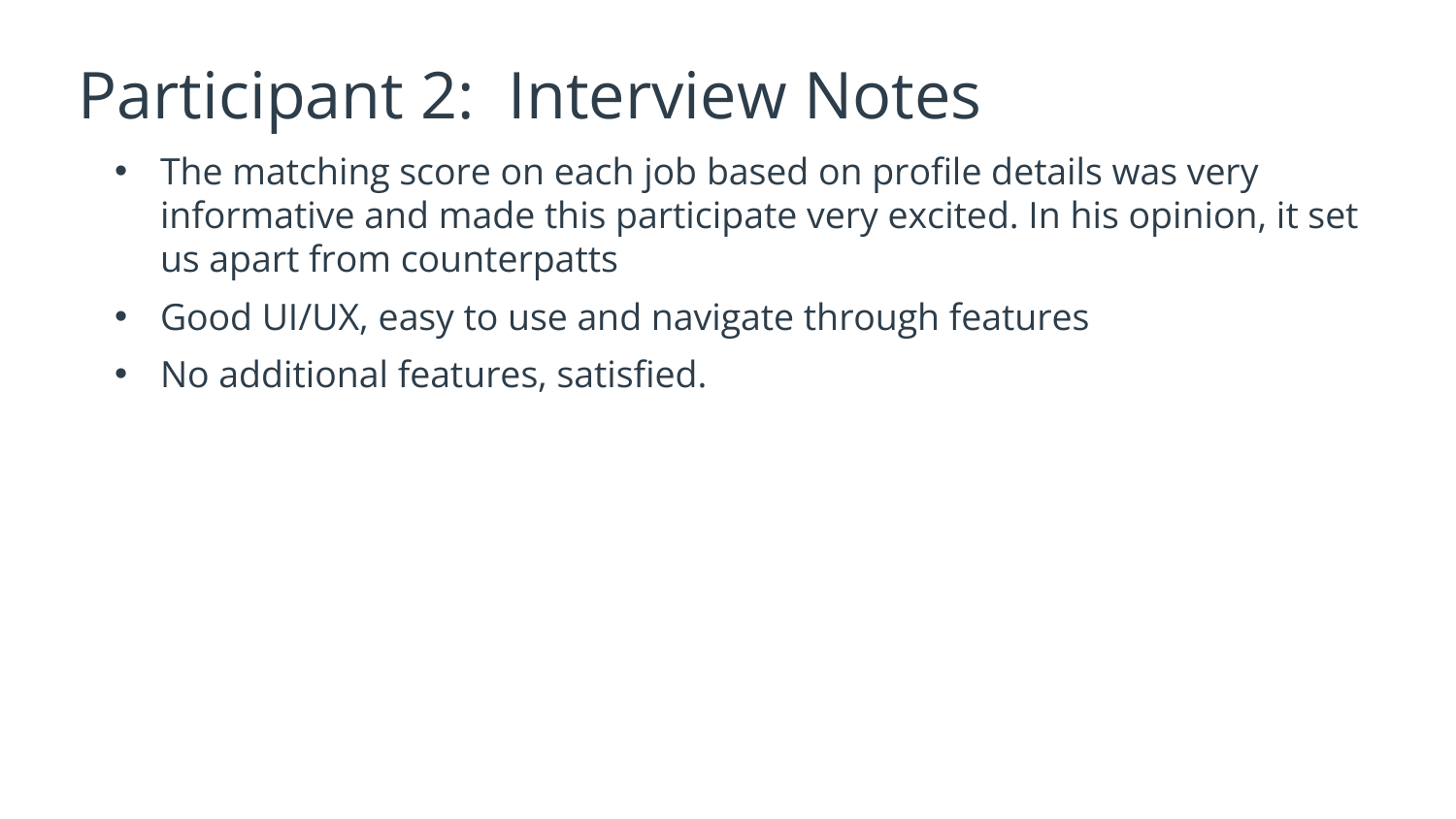

# Participant 2:  Interview Notes
The matching score on each job based on profile details was very informative and made this participate very excited. In his opinion, it set us apart from counterpatts
Good UI/UX, easy to use and navigate through features
No additional features, satisfied.